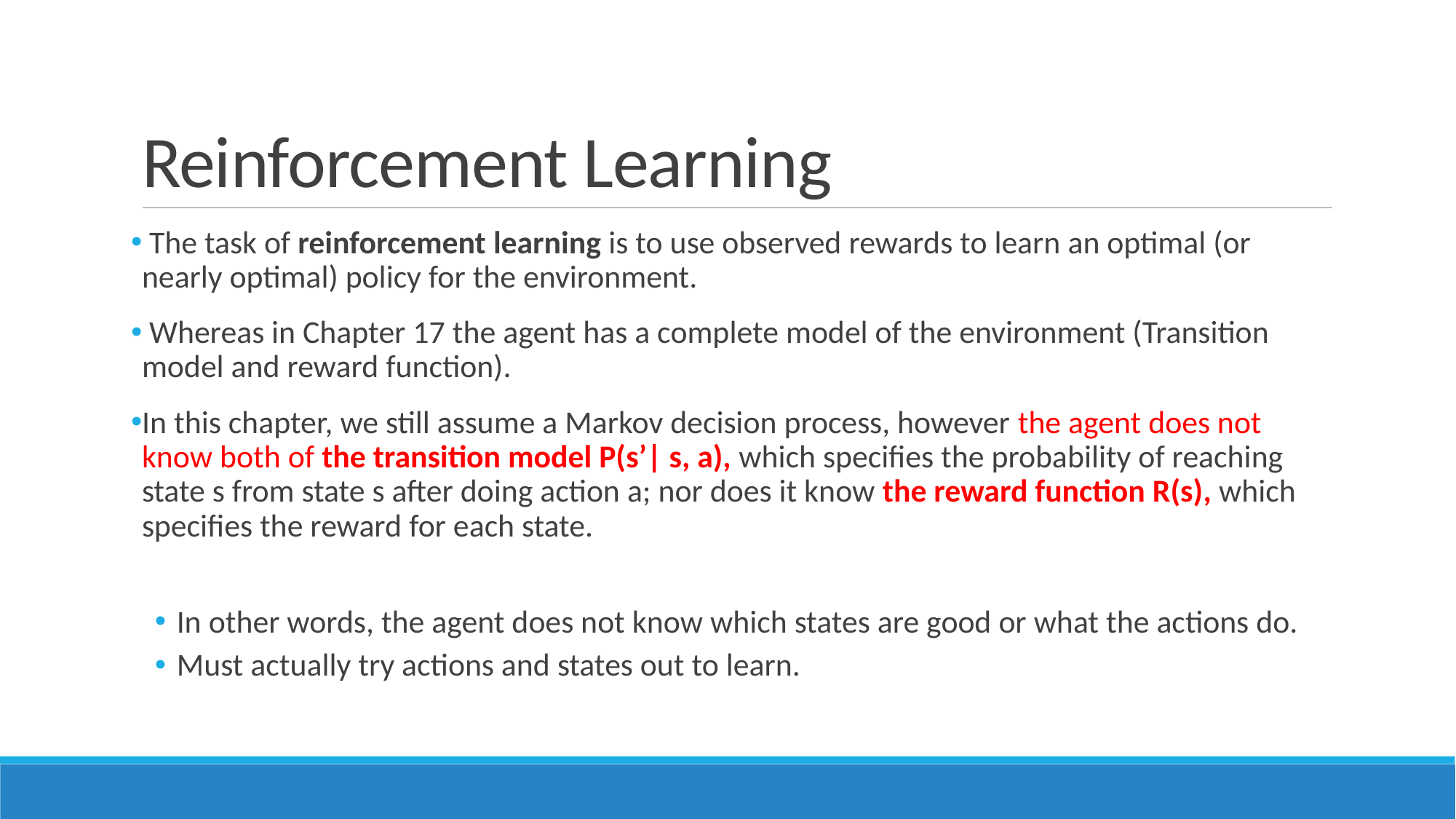

# Reinforcement Learning
 The task of reinforcement learning is to use observed rewards to learn an optimal (or nearly optimal) policy for the environment.
 Whereas in Chapter 17 the agent has a complete model of the environment (Transition model and reward function).
In this chapter, we still assume a Markov decision process, however the agent does not know both of the transition model P(s’| s, a), which specifies the probability of reaching state s from state s after doing action a; nor does it know the reward function R(s), which specifies the reward for each state.

In other words, the agent does not know which states are good or what the actions do.
Must actually try actions and states out to learn.